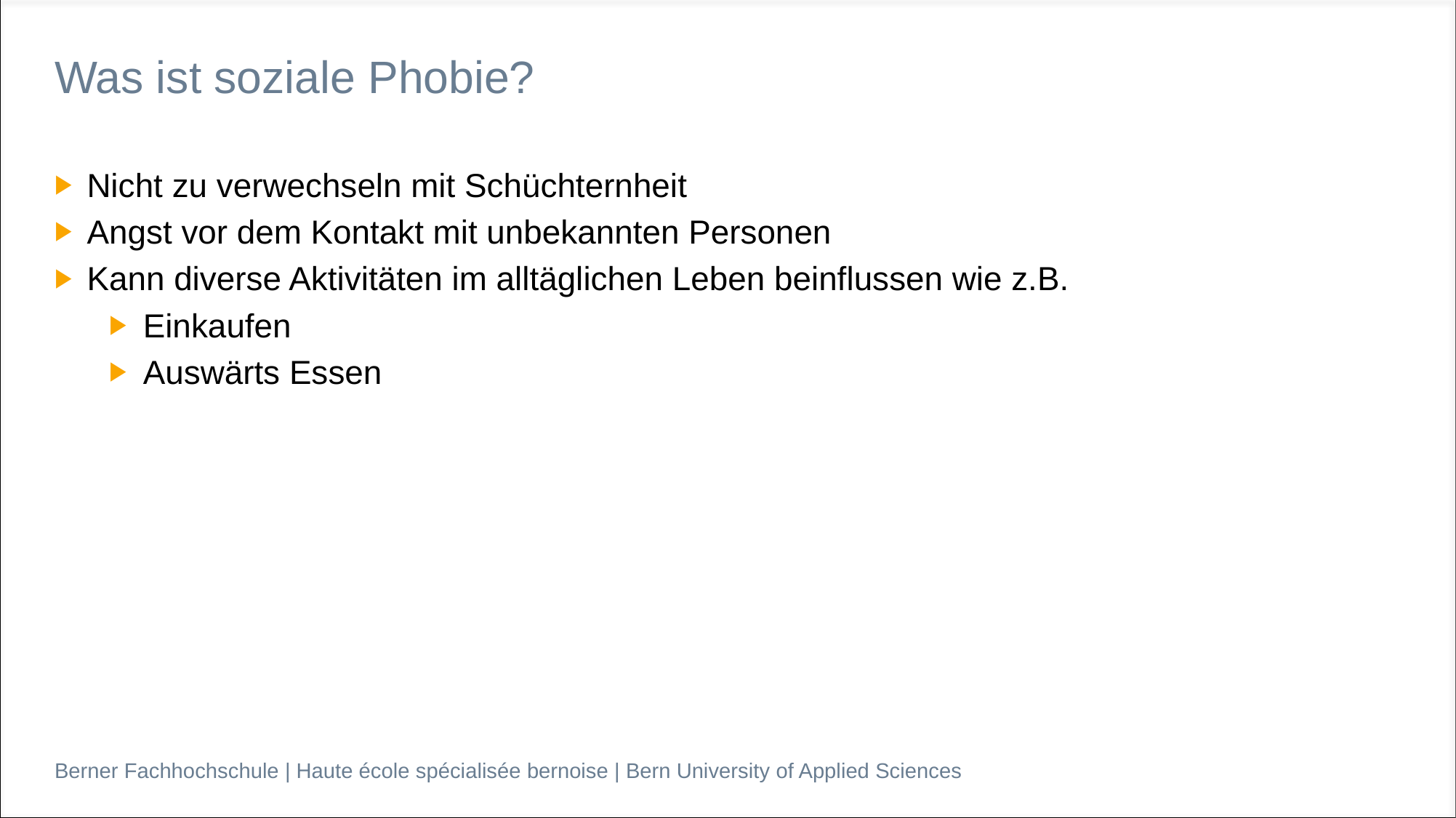

# Was ist soziale Phobie?
Nicht zu verwechseln mit Schüchternheit
Angst vor dem Kontakt mit unbekannten Personen
Kann diverse Aktivitäten im alltäglichen Leben beinflussen wie z.B.
Einkaufen
Auswärts Essen